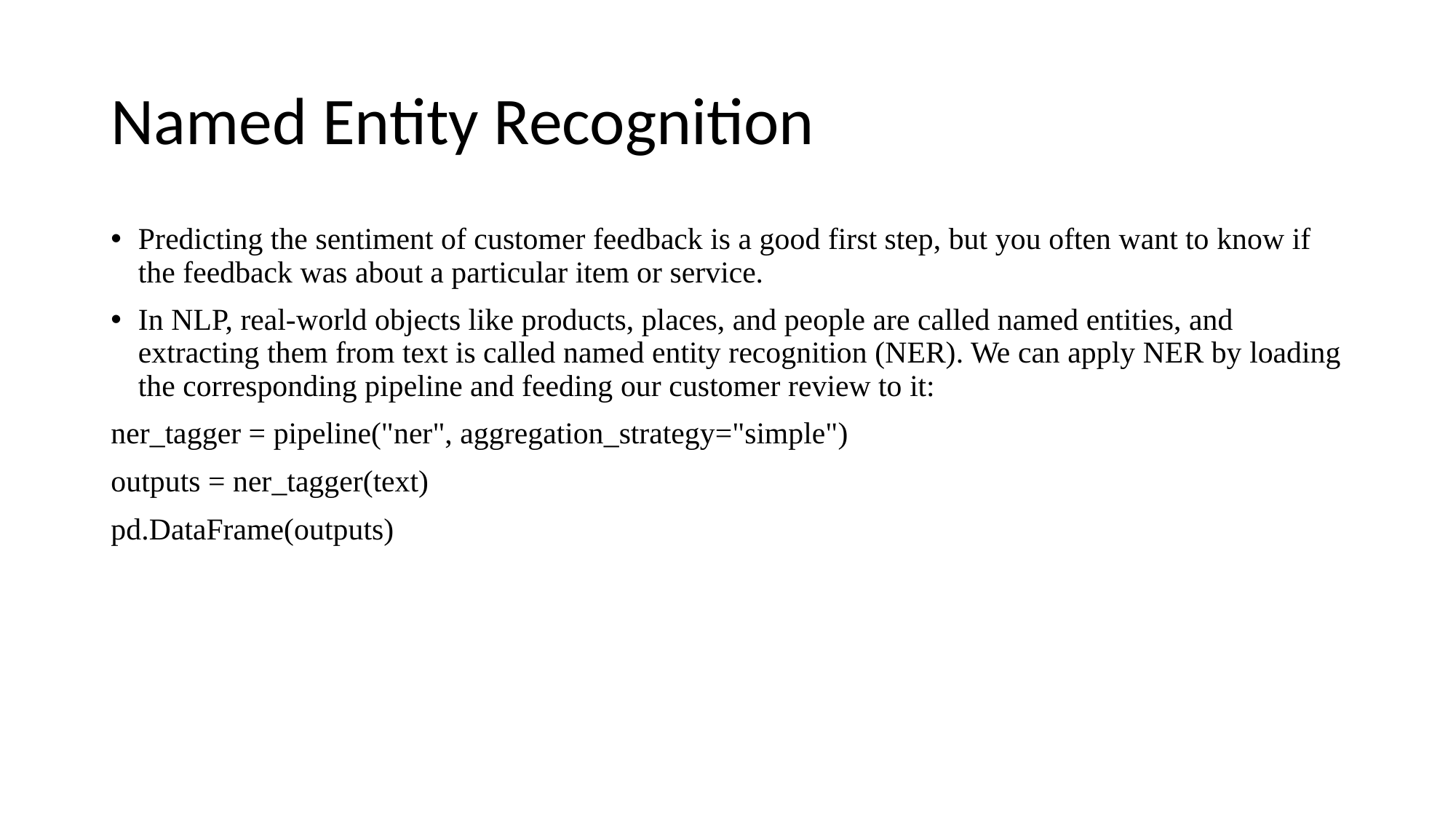

# Named Entity Recognition
Predicting the sentiment of customer feedback is a good first step, but you often want to know if the feedback was about a particular item or service.
In NLP, real-world objects like products, places, and people are called named entities, and extracting them from text is called named entity recognition (NER). We can apply NER by loading the corresponding pipeline and feeding our customer review to it:
ner_tagger = pipeline("ner", aggregation_strategy="simple")
outputs = ner_tagger(text)
pd.DataFrame(outputs)